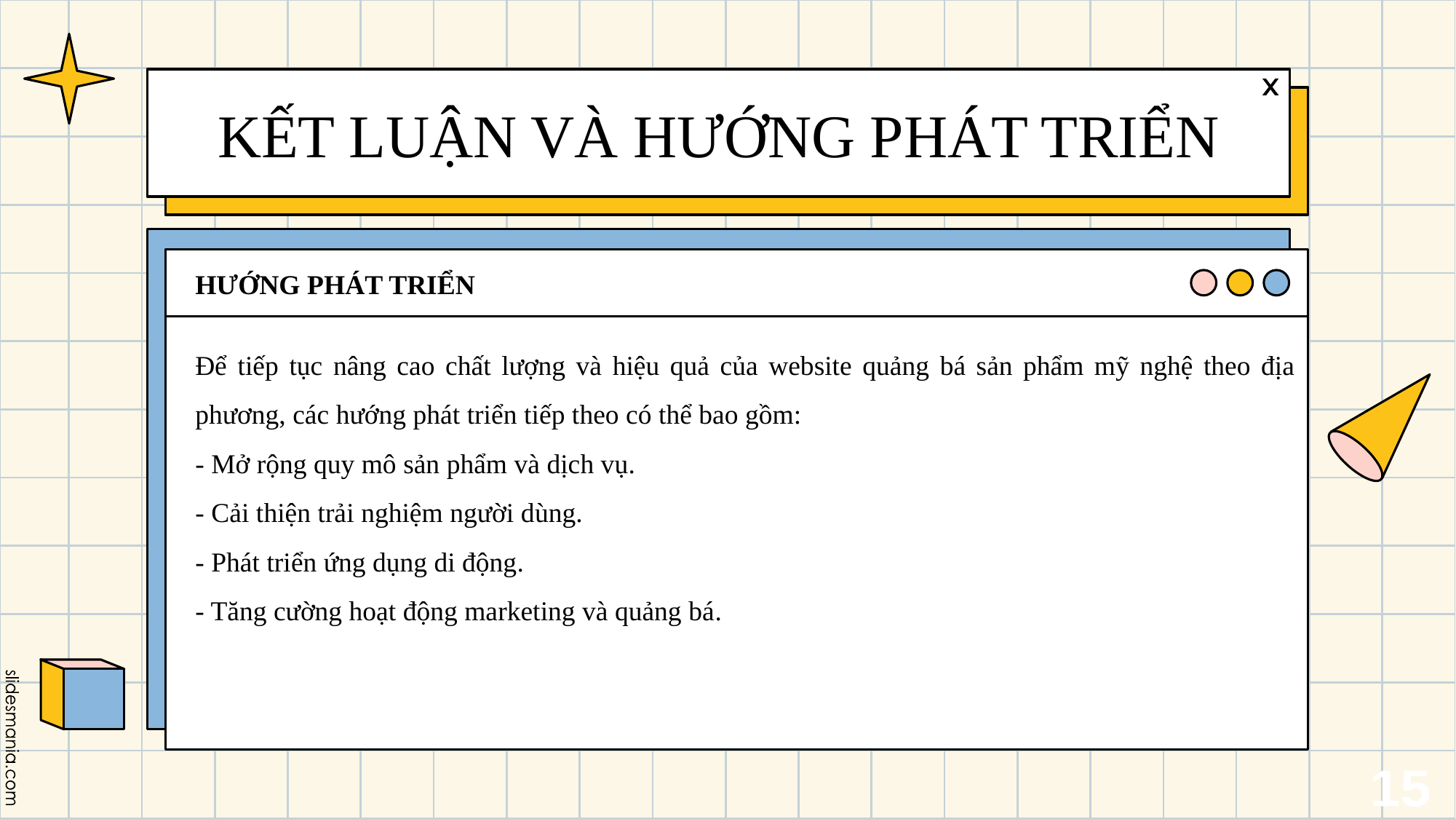

# KẾT LUẬN VÀ HƯỚNG PHÁT TRIỂN
HƯỚNG PHÁT TRIỂN
Để tiếp tục nâng cao chất lượng và hiệu quả của website quảng bá sản phẩm mỹ nghệ theo địa phương, các hướng phát triển tiếp theo có thể bao gồm:
- Mở rộng quy mô sản phẩm và dịch vụ.
- Cải thiện trải nghiệm người dùng.
- Phát triển ứng dụng di động.
- Tăng cường hoạt động marketing và quảng bá.
15